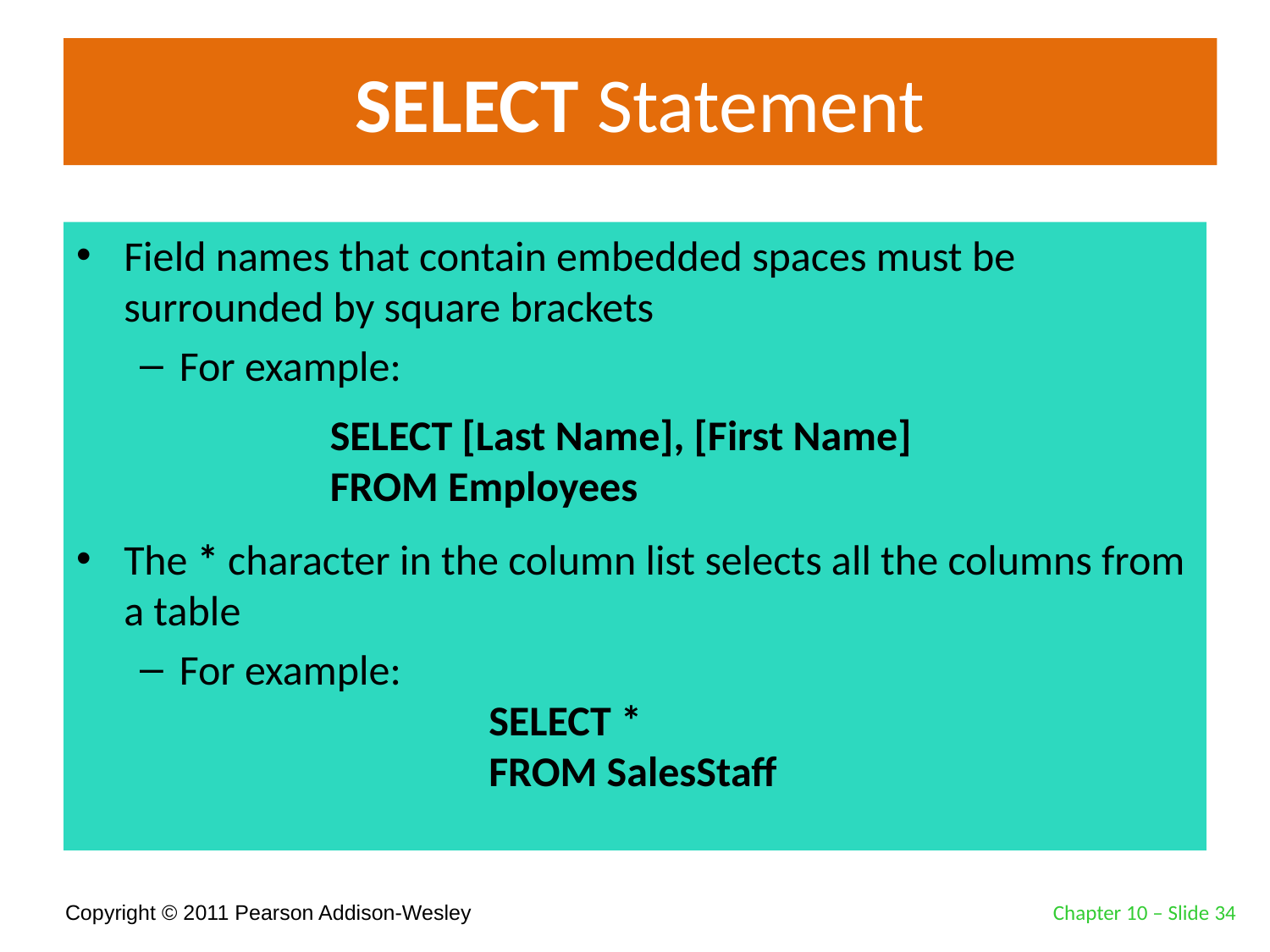

# SELECT Statement
Field names that contain embedded spaces must be surrounded by square brackets
For example:

The * character in the column list selects all the columns from a table
For example:
SELECT [Last Name], [First Name]
FROM Employees
SELECT *
FROM SalesStaff
Chapter 10 – Slide 34